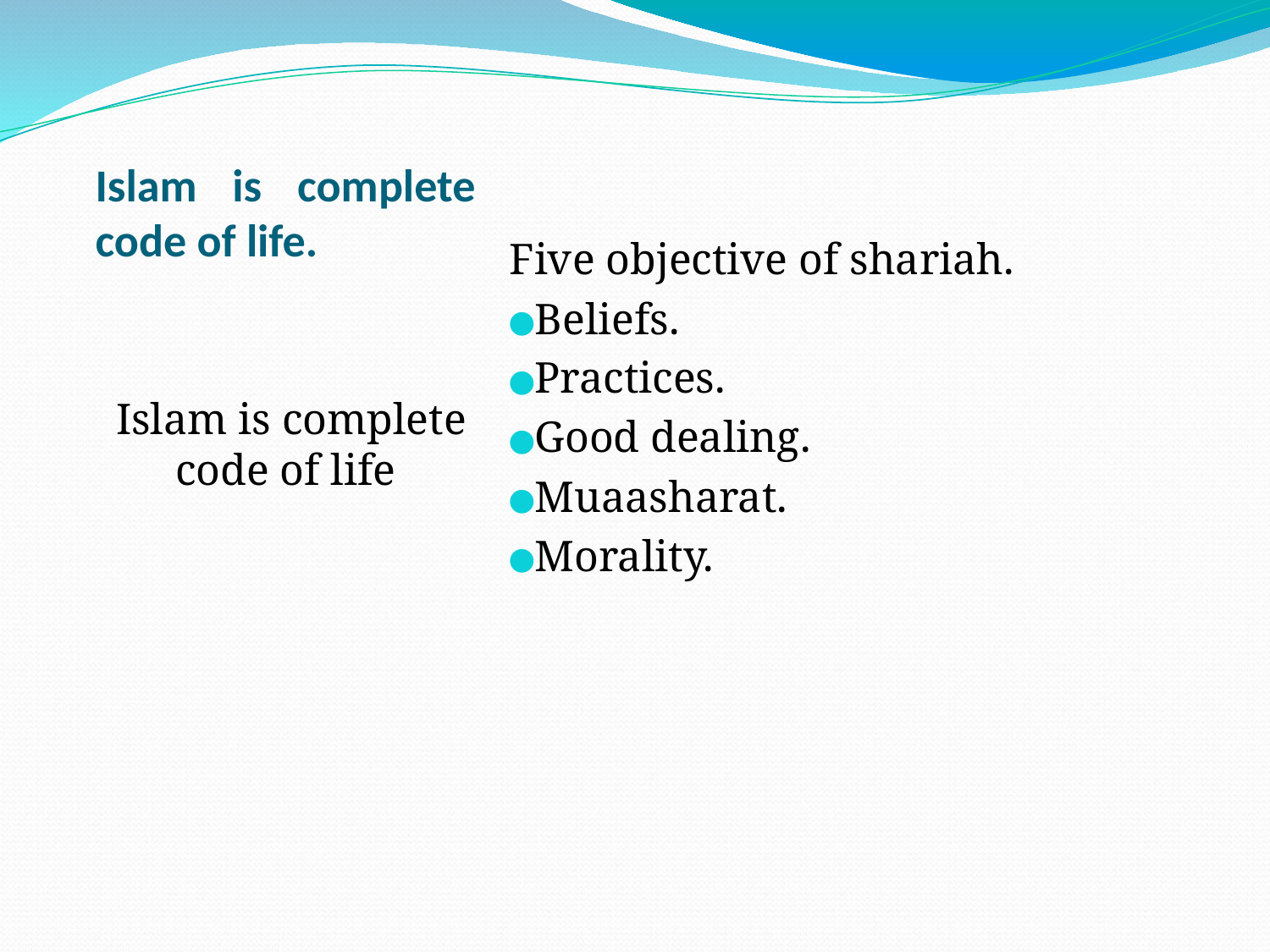

# Islam is complete code of life.
Five objective of shariah.
Beliefs.
Practices.
Good dealing.
Muaasharat.
Morality.

 Islam is complete code of life